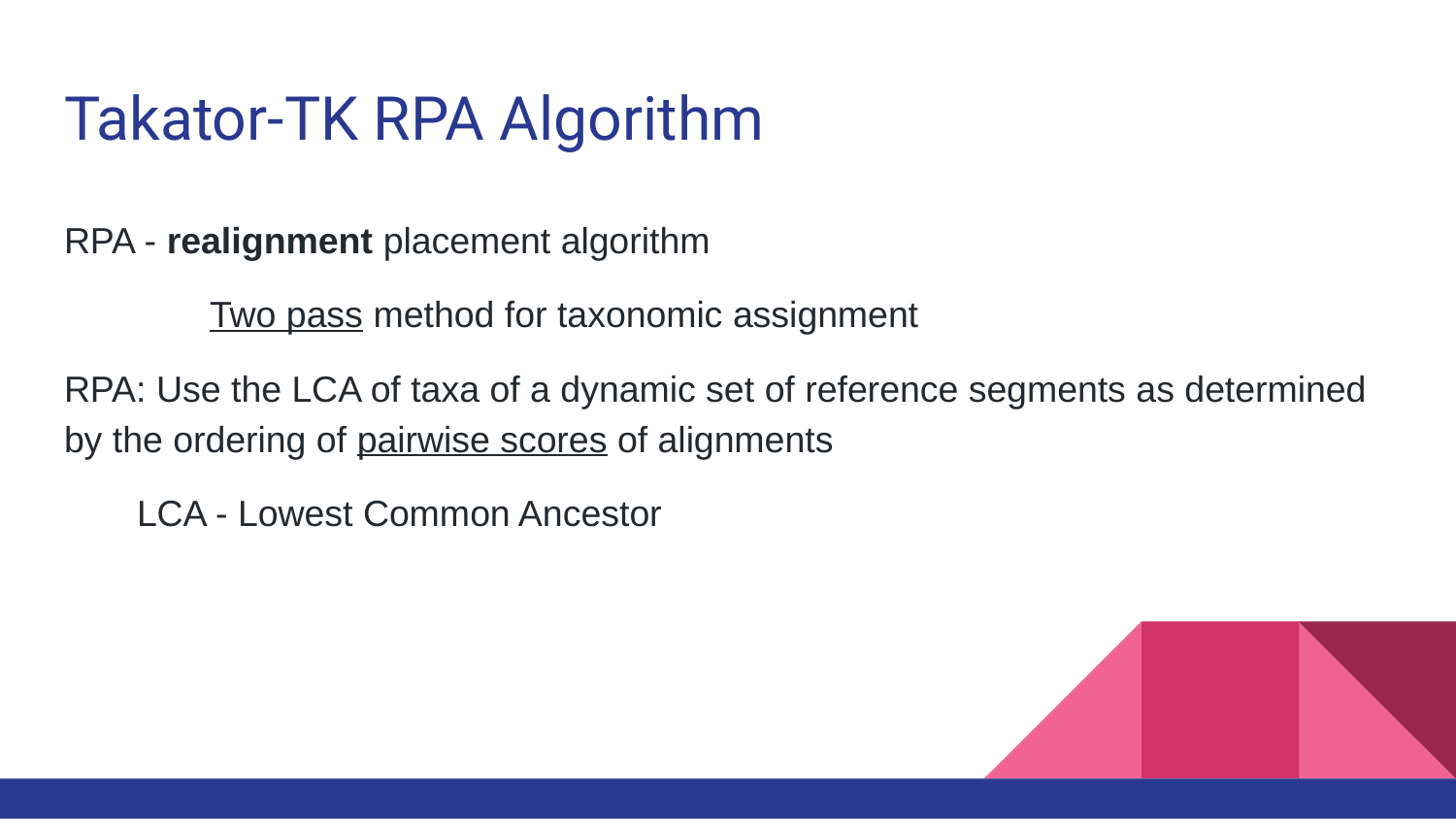

# Takator-TK RPA Algorithm
RPA - realignment placement algorithm
	Two pass method for taxonomic assignment
RPA: Use the LCA of taxa of a dynamic set of reference segments as determined by the ordering of pairwise scores of alignments
LCA - Lowest Common Ancestor